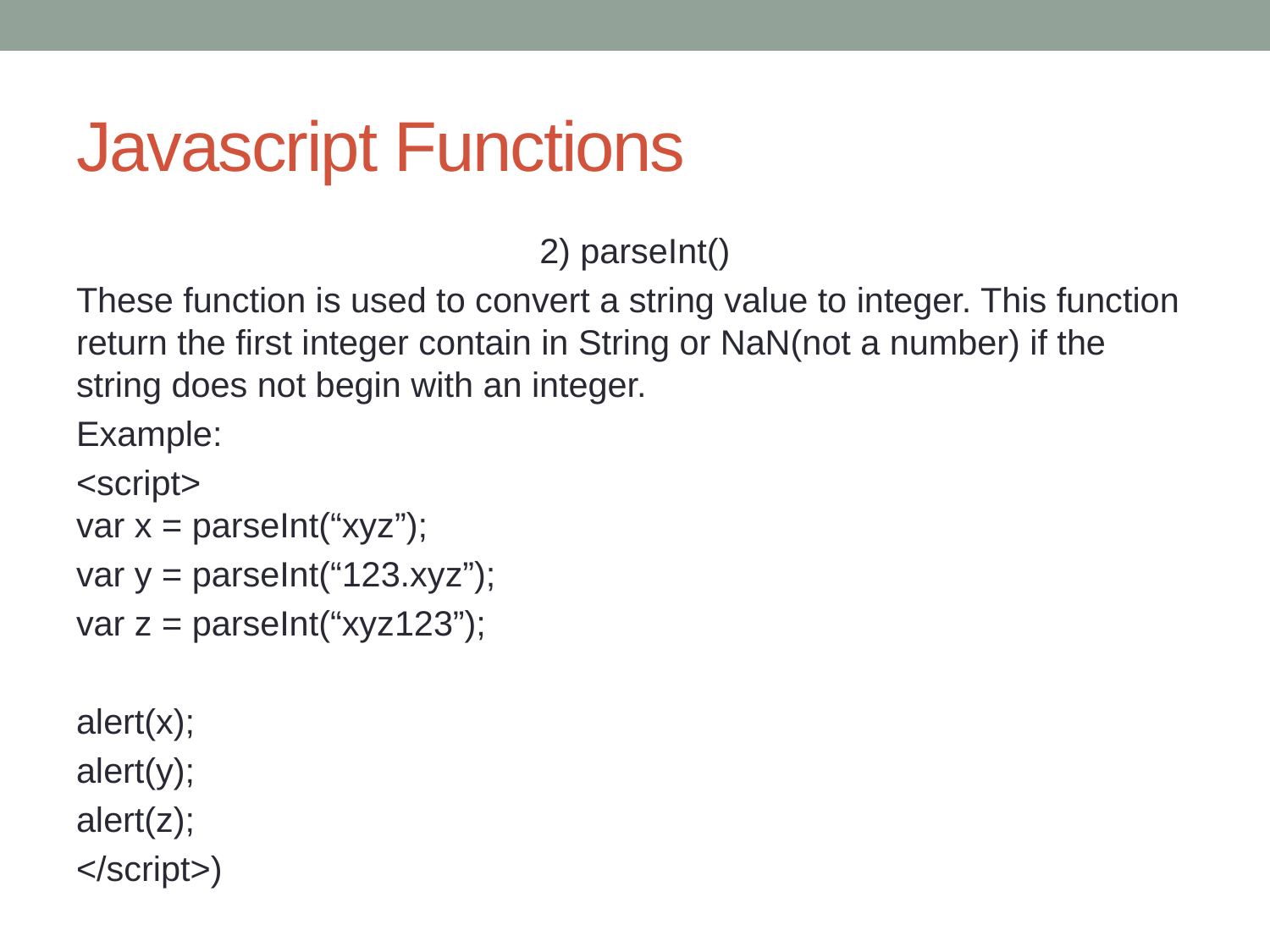

# Javascript Functions
2) parseInt()
These function is used to convert a string value to integer. This function return the first integer contain in String or NaN(not a number) if the string does not begin with an integer.
Example:
<script>
var x = parseInt(“xyz”);
var y = parseInt(“123.xyz”);
var z = parseInt(“xyz123”);

alert(x);
alert(y);
alert(z);
</script>)